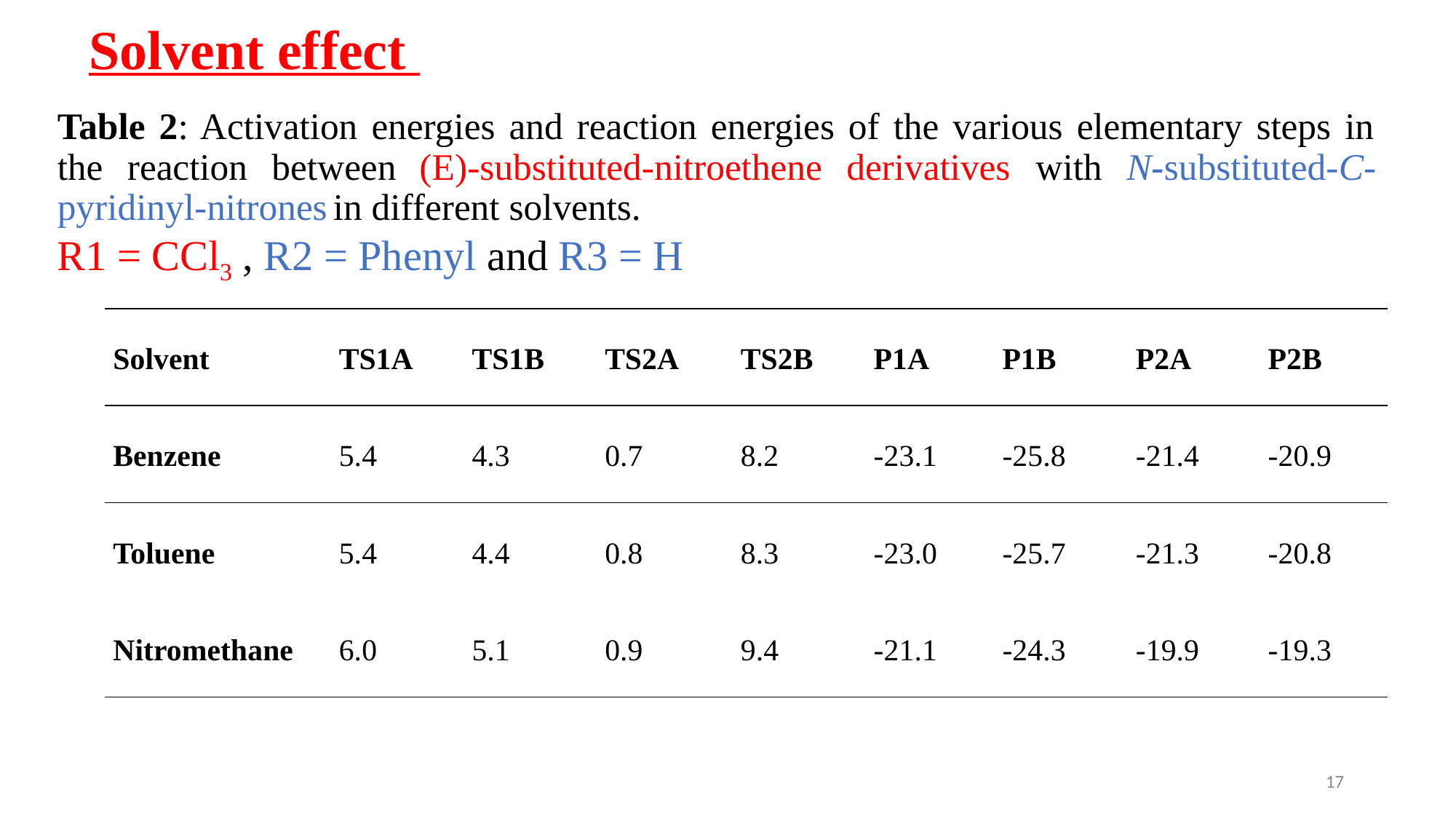

# Solvent effect
Table 2: Activation energies and reaction energies of the various elementary steps in the reaction between (E)-substituted-nitroethene derivatives with N-substituted-C-pyridinyl-nitrones in different solvents.
R1 = CCl3 , R2 = Phenyl and R3 = H
| Solvent | TS1A | TS1B | TS2A | TS2B | P1A | P1B | P2A | P2B |
| --- | --- | --- | --- | --- | --- | --- | --- | --- |
| Benzene | 5.4 | 4.3 | 0.7 | 8.2 | -23.1 | -25.8 | -21.4 | -20.9 |
| Toluene | 5.4 | 4.4 | 0.8 | 8.3 | -23.0 | -25.7 | -21.3 | -20.8 |
| Nitromethane | 6.0 | 5.1 | 0.9 | 9.4 | -21.1 | -24.3 | -19.9 | -19.3 |
17